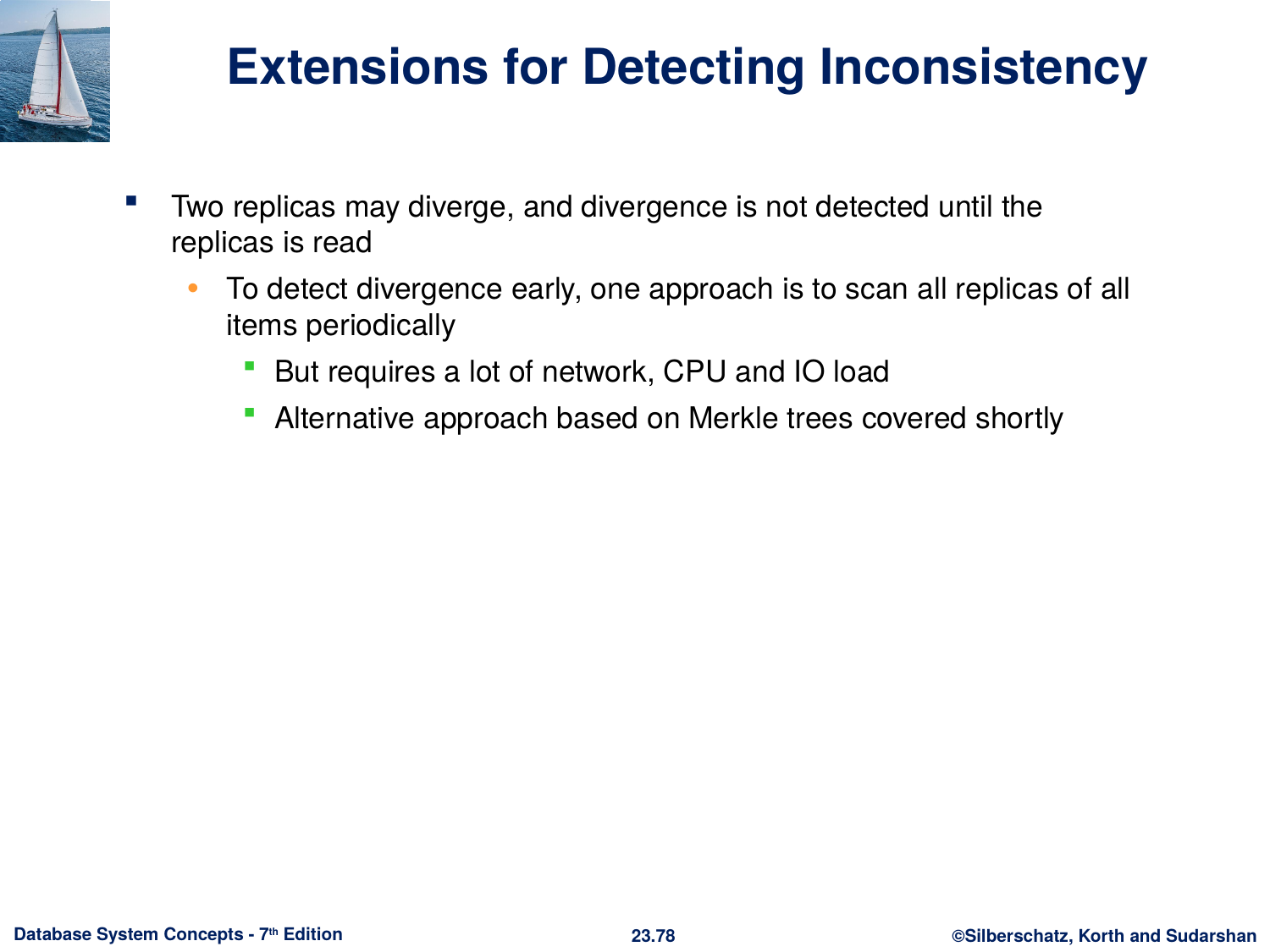

# Extensions for Detecting Inconsistency
Two replicas may diverge, and divergence is not detected until the replicas is read
To detect divergence early, one approach is to scan all replicas of all items periodically
But requires a lot of network, CPU and IO load
Alternative approach based on Merkle trees covered shortly